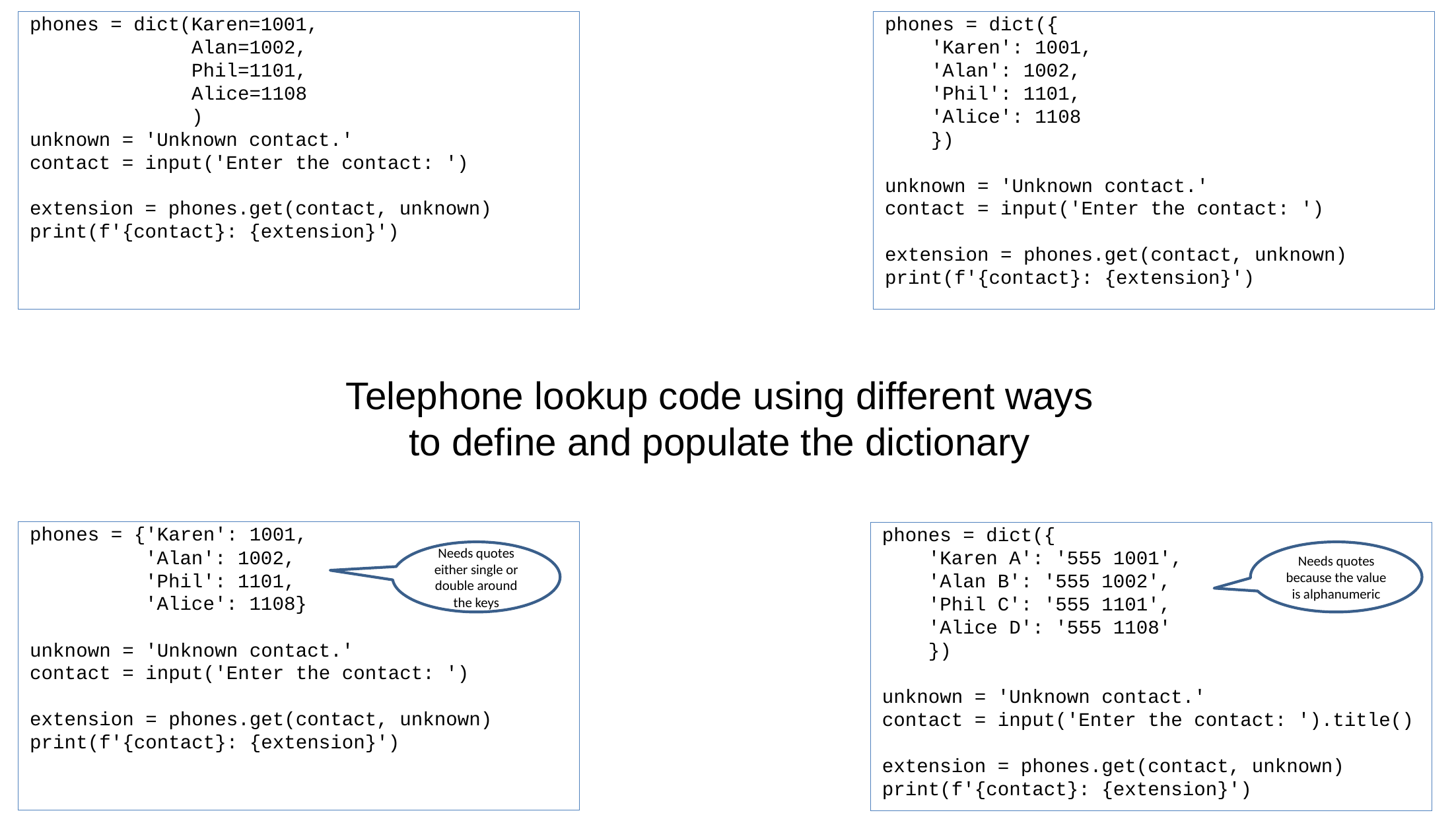

phones = dict(Karen=1001,
              Alan=1002,
              Phil=1101,
              Alice=1108
              )
unknown = 'Unknown contact.'
contact = input('Enter the contact: ')

extension = phones.get(contact, unknown)
print(f'{contact}: {extension}')
phones = dict({
    'Karen': 1001,
    'Alan': 1002,
    'Phil': 1101,
    'Alice': 1108
    })

unknown = 'Unknown contact.'
contact = input('Enter the contact: ')

extension = phones.get(contact, unknown)
print(f'{contact}: {extension}')
Telephone lookup code using different ways to define and populate the dictionary
phones = {'Karen': 1001,
          'Alan': 1002,
          'Phil': 1101,
          'Alice': 1108}

unknown = 'Unknown contact.'
contact = input('Enter the contact: ')

extension = phones.get(contact, unknown)
print(f'{contact}: {extension}')
phones = dict({
    'Karen A': '555 1001',
    'Alan B': '555 1002',
    'Phil C': '555 1101',
    'Alice D': '555 1108'
    })

unknown = 'Unknown contact.'
contact = input('Enter the contact: ').title()

extension = phones.get(contact, unknown)
print(f'{contact}: {extension}')
Needs quotes either single or double around the keys
Needs quotes because the value is alphanumeric